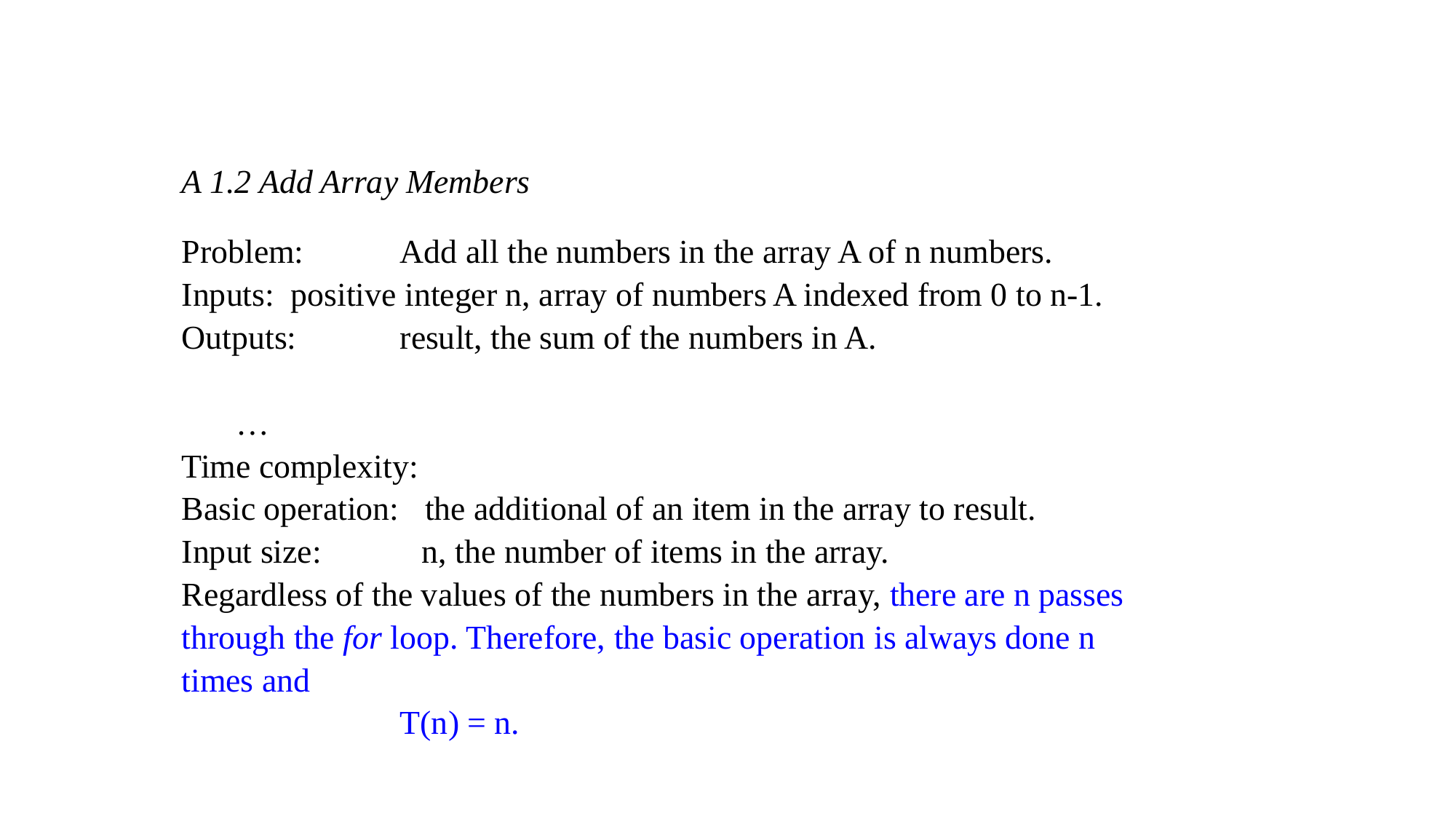

A 1.2 Add Array Members
Problem:	Add all the numbers in the array A of n numbers.
Inputs:	positive integer n, array of numbers A indexed from 0 to n-1.
Outputs:	result, the sum of the numbers in A.

…
Time complexity:
Basic operation:	   the additional of an item in the array to result.
Input size:            n, the number of items in the array.
Regardless of the values of the numbers in the array, there are n passes through the for loop. Therefore, the basic operation is always done n times and
		T(n) = n.